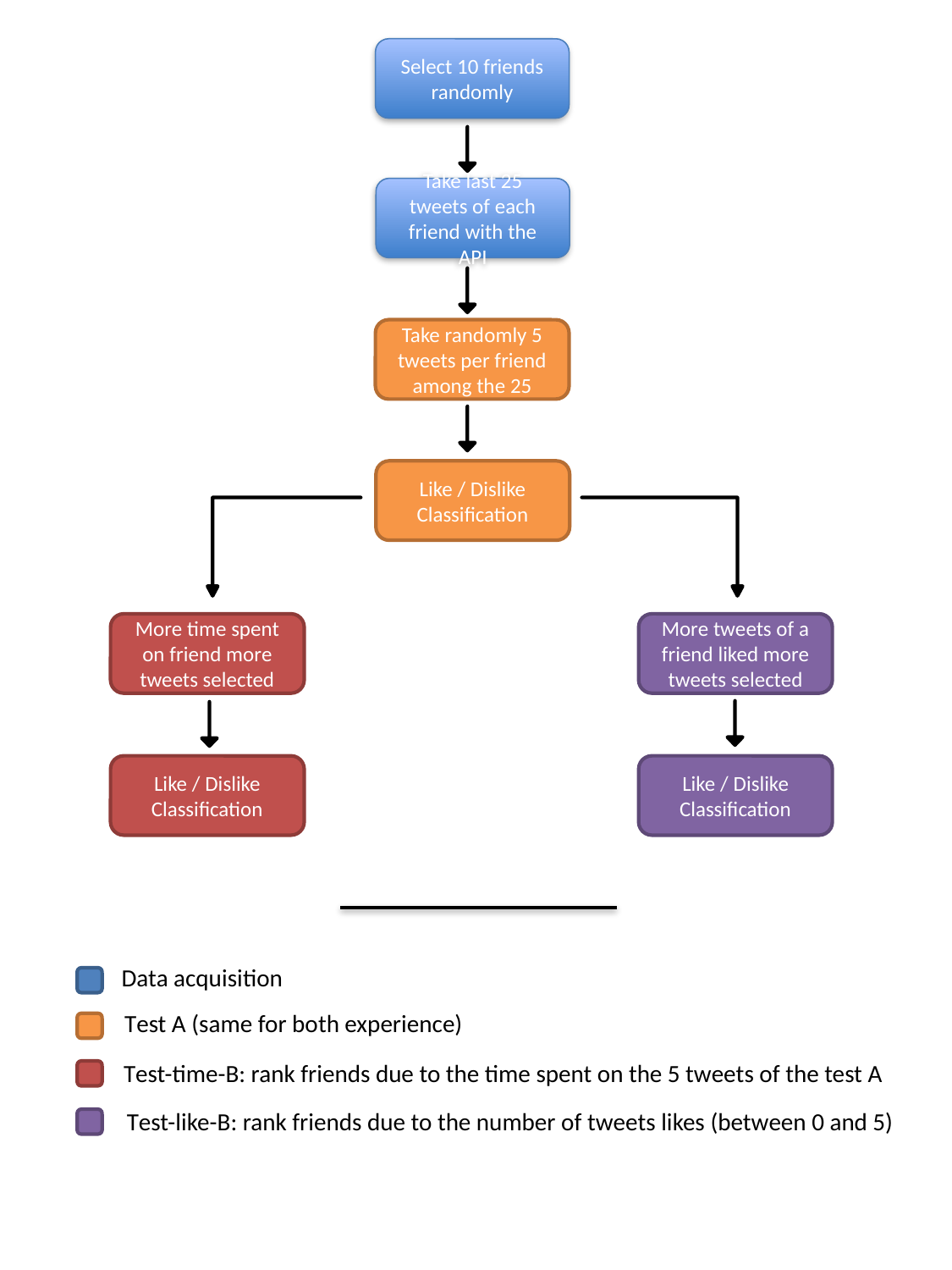

Select 10 friends randomly

Take last 25 tweets of each friend with the API

Take randomly 5 tweets per friend among the 25

Like / Dislike Classification

More time spent on friend more tweets selected
More tweets of a friend liked more tweets selected

Like / Dislike Classification
Like / Dislike Classification
Data acquisition

Test A (same for both experience)

Test-time-B: rank friends due to the time spent on the 5 tweets of the test A

Test-like-B: rank friends due to the number of tweets likes (between 0 and 5)